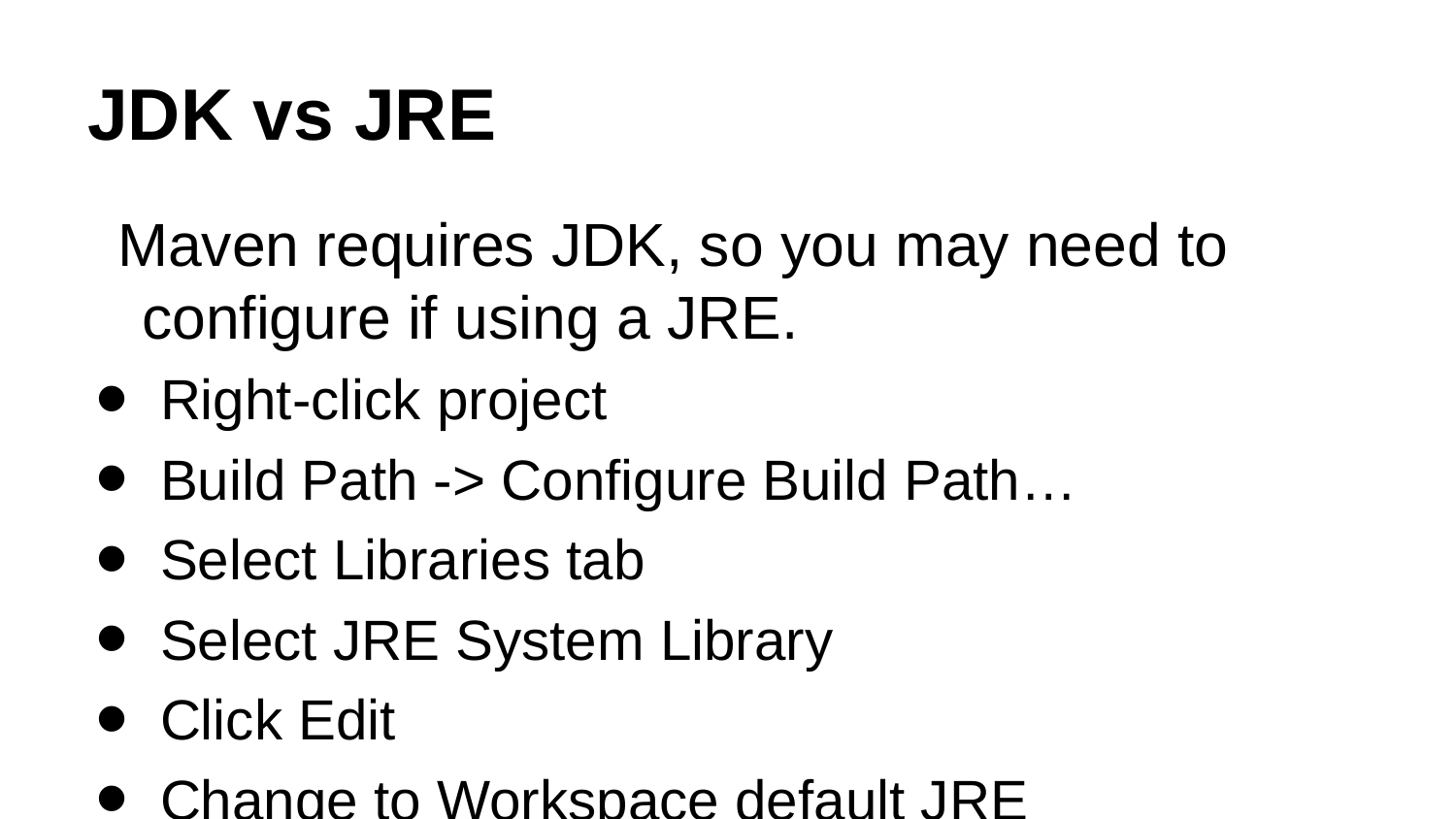

# JDK vs JRE
Maven requires JDK, so you may need to configure if using a JRE.
Right-click project
Build Path -> Configure Build Path…
Select Libraries tab
Select JRE System Library
Click Edit
Change to Workspace default JRE